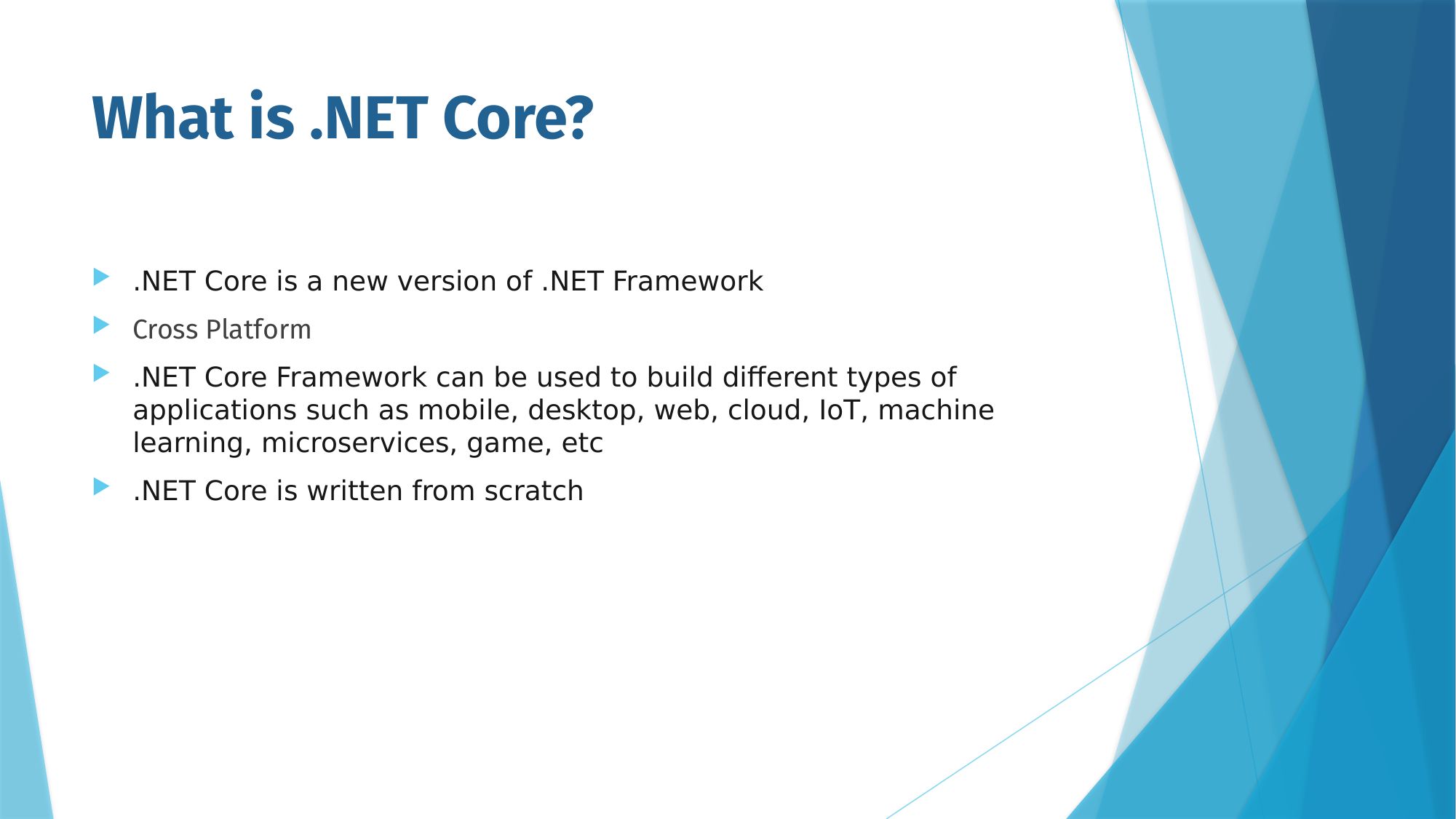

# What is .NET Core?
.NET Core is a new version of .NET Framework
Cross Platform
.NET Core Framework can be used to build different types of applications such as mobile, desktop, web, cloud, IoT, machine learning, microservices, game, etc
.NET Core is written from scratch